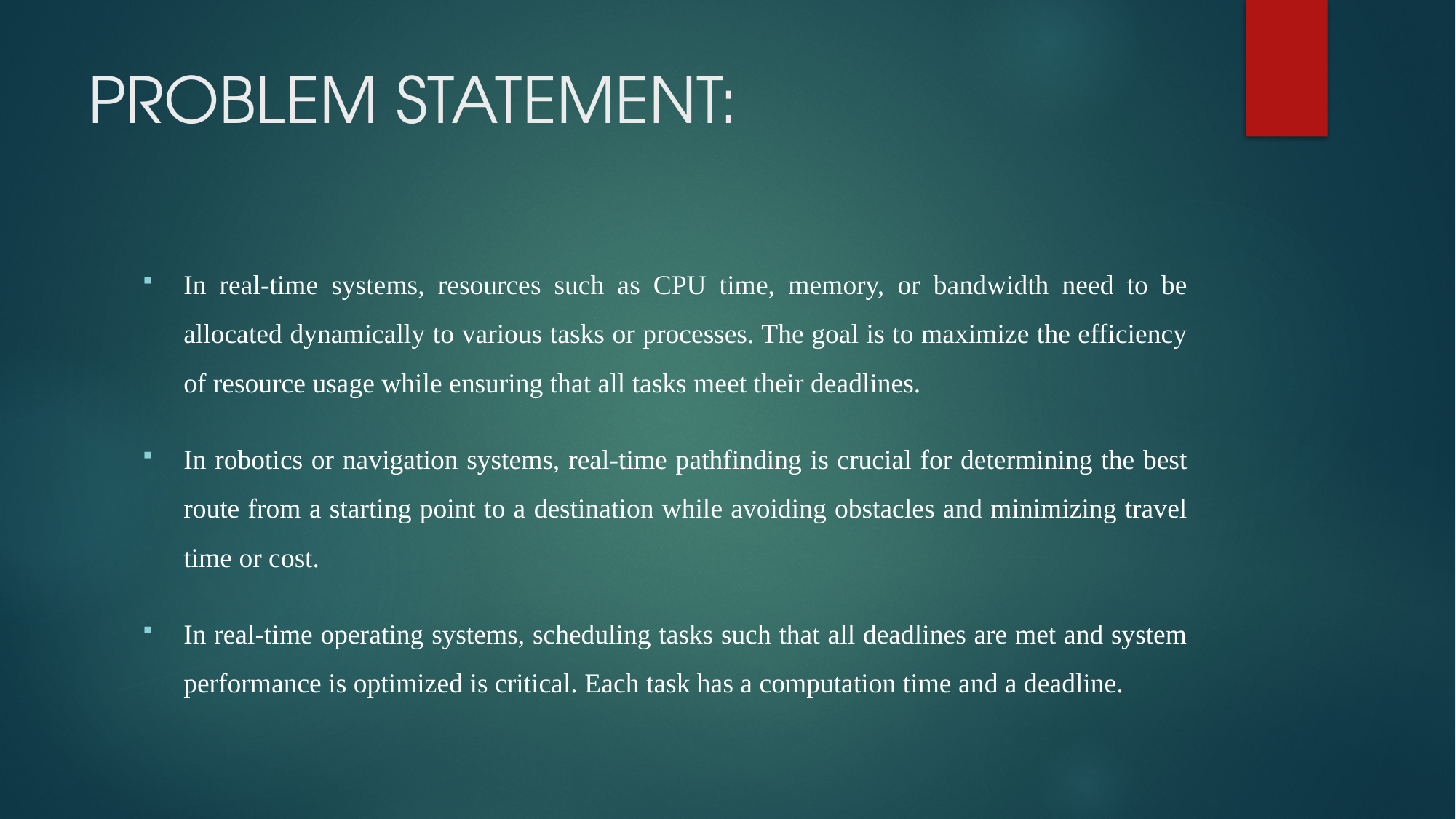

# PROBLEM STATEMENT:
In real-time systems, resources such as CPU time, memory, or bandwidth need to be allocated dynamically to various tasks or processes. The goal is to maximize the efficiency of resource usage while ensuring that all tasks meet their deadlines.
In robotics or navigation systems, real-time pathfinding is crucial for determining the best route from a starting point to a destination while avoiding obstacles and minimizing travel time or cost.
In real-time operating systems, scheduling tasks such that all deadlines are met and system performance is optimized is critical. Each task has a computation time and a deadline.